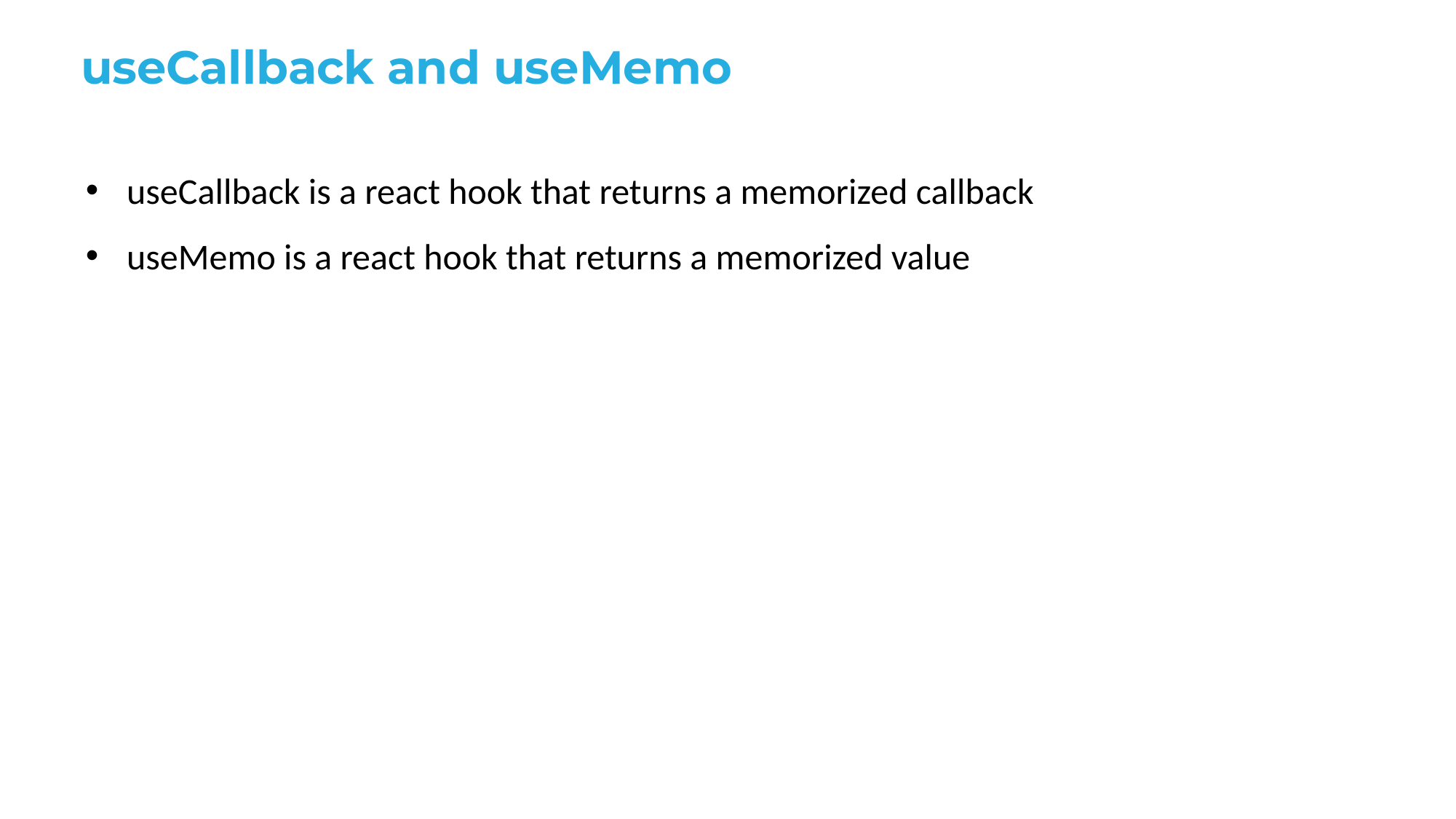

useCallback and useMemo
useCallback is a react hook that returns a memorized callback
useMemo is a react hook that returns a memorized value